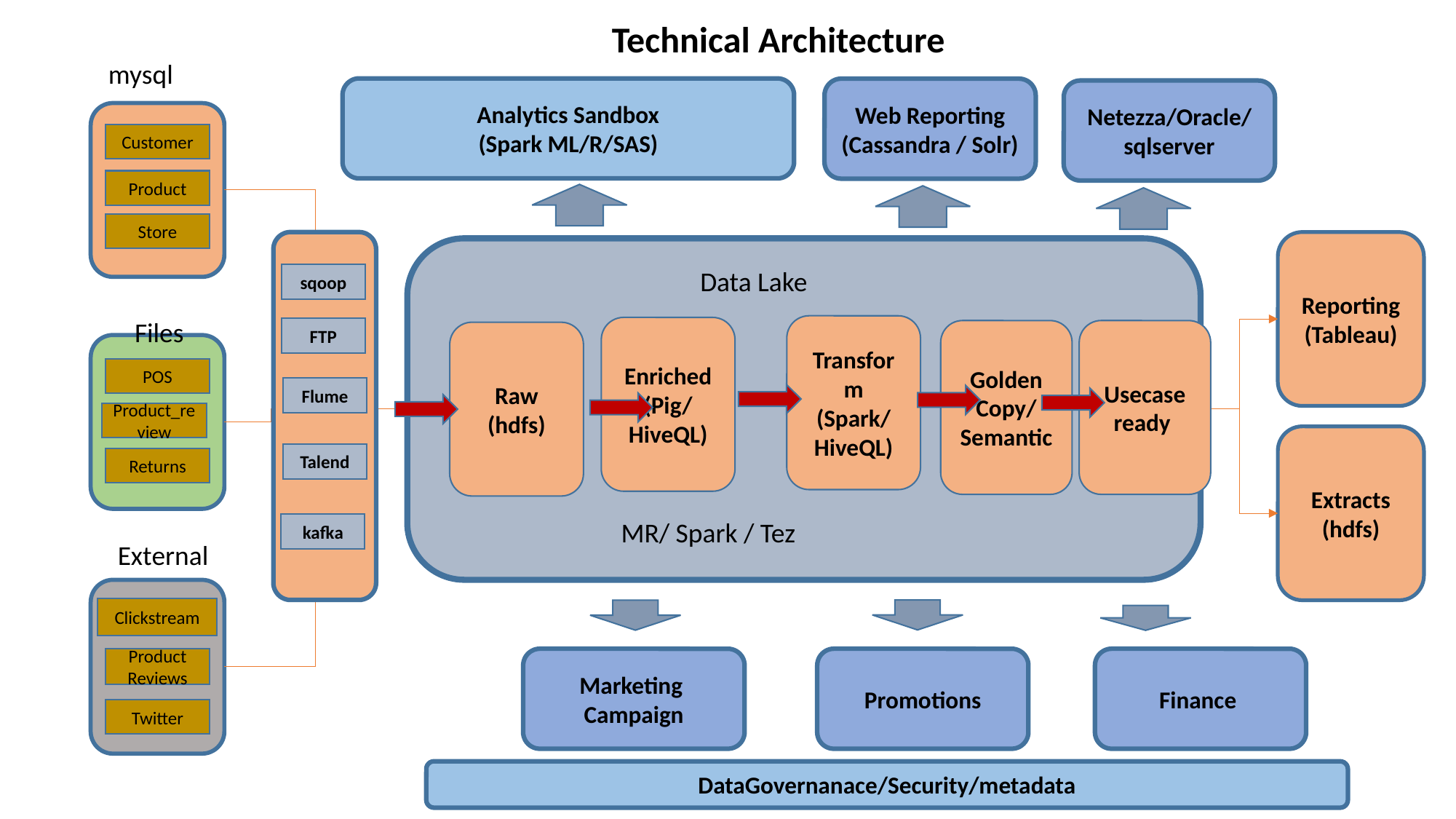

Technical Architecture
mysql
Analytics Sandbox
(Spark ML/R/SAS)
Web Reporting
(Cassandra / Solr)
Netezza/Oracle/sqlserver

Customer
Product

Store
Reporting
(Tableau)

Data Lake
sqoop
Files
Transform
(Spark/HiveQL)
Enriched
(Pig/HiveQL)
FTP
Golden Copy/ Semantic
Usecase ready
Raw
(hdfs)

POS
Flume

Product_review
Extracts
(hdfs)
Talend
Returns
MR/ Spark / Tez
kafka
External

Clickstream

Product
Reviews
Marketing
Campaign
Promotions
Finance
Twitter
DataGovernanace/Security/metadata